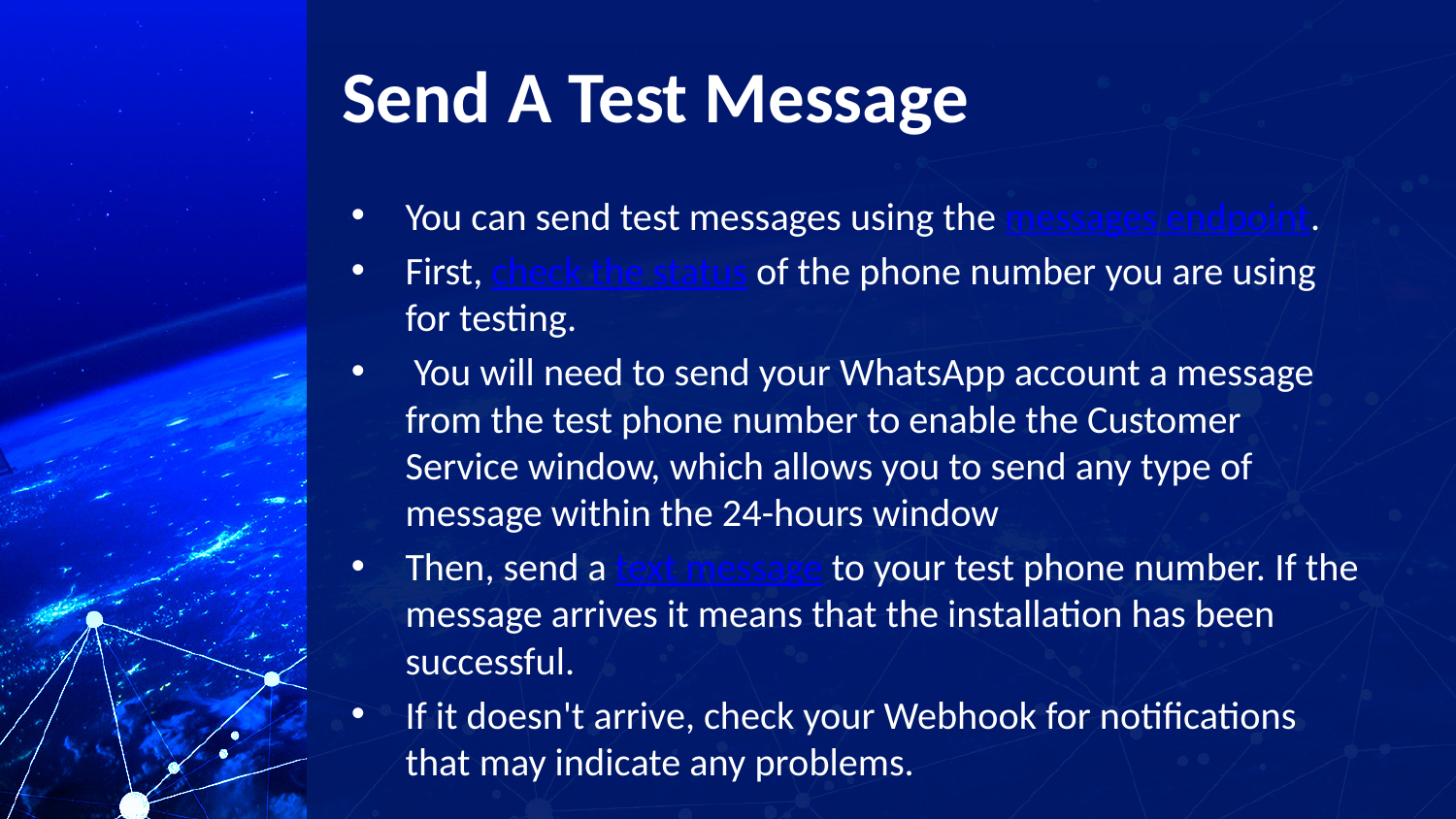

# Send A Test Message
You can send test messages using the messages endpoint.
First, check the status of the phone number you are using for testing.
 You will need to send your WhatsApp account a message from the test phone number to enable the Customer Service window, which allows you to send any type of message within the 24-hours window
Then, send a text message to your test phone number. If the message arrives it means that the installation has been successful.
If it doesn't arrive, check your Webhook for notifications that may indicate any problems.